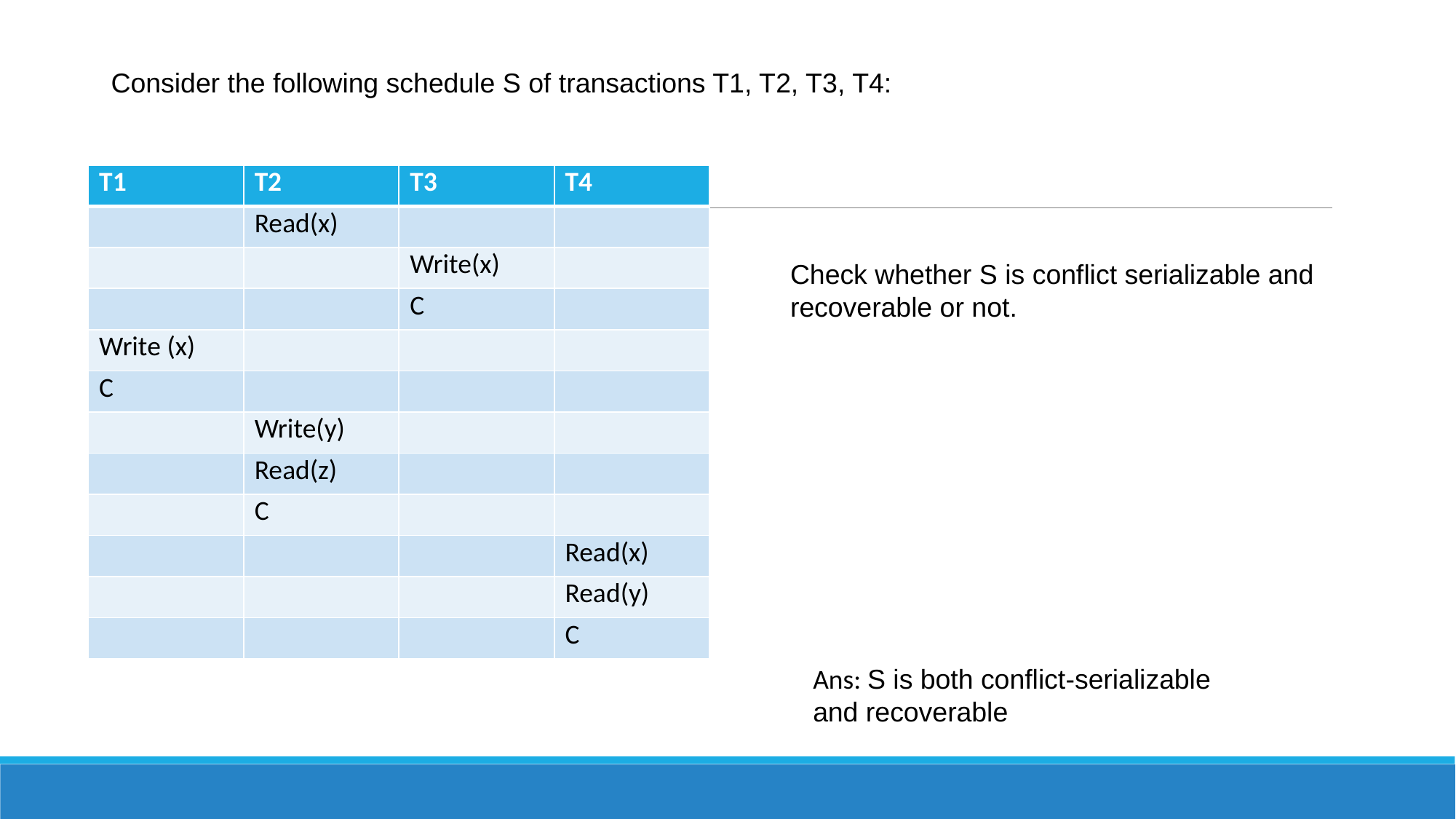

Consider the following schedule S of transactions T1, T2, T3, T4:

| T1 | T2 | T3 | T4 |
| --- | --- | --- | --- |
|  | Read(x) |  |  |
|  |  | Write(x) |  |
|  |  | C |  |
| Write (x) |  |  |  |
| C |  |  |  |
|  | Write(y) |  |  |
|  | Read(z) |  |  |
|  | C |  |  |
|  |  |  | Read(x) |
|  |  |  | Read(y) |
|  |  |  | C |
Check whether S is conflict serializable and recoverable or not.
Ans: S is both conflict-serializable and recoverable